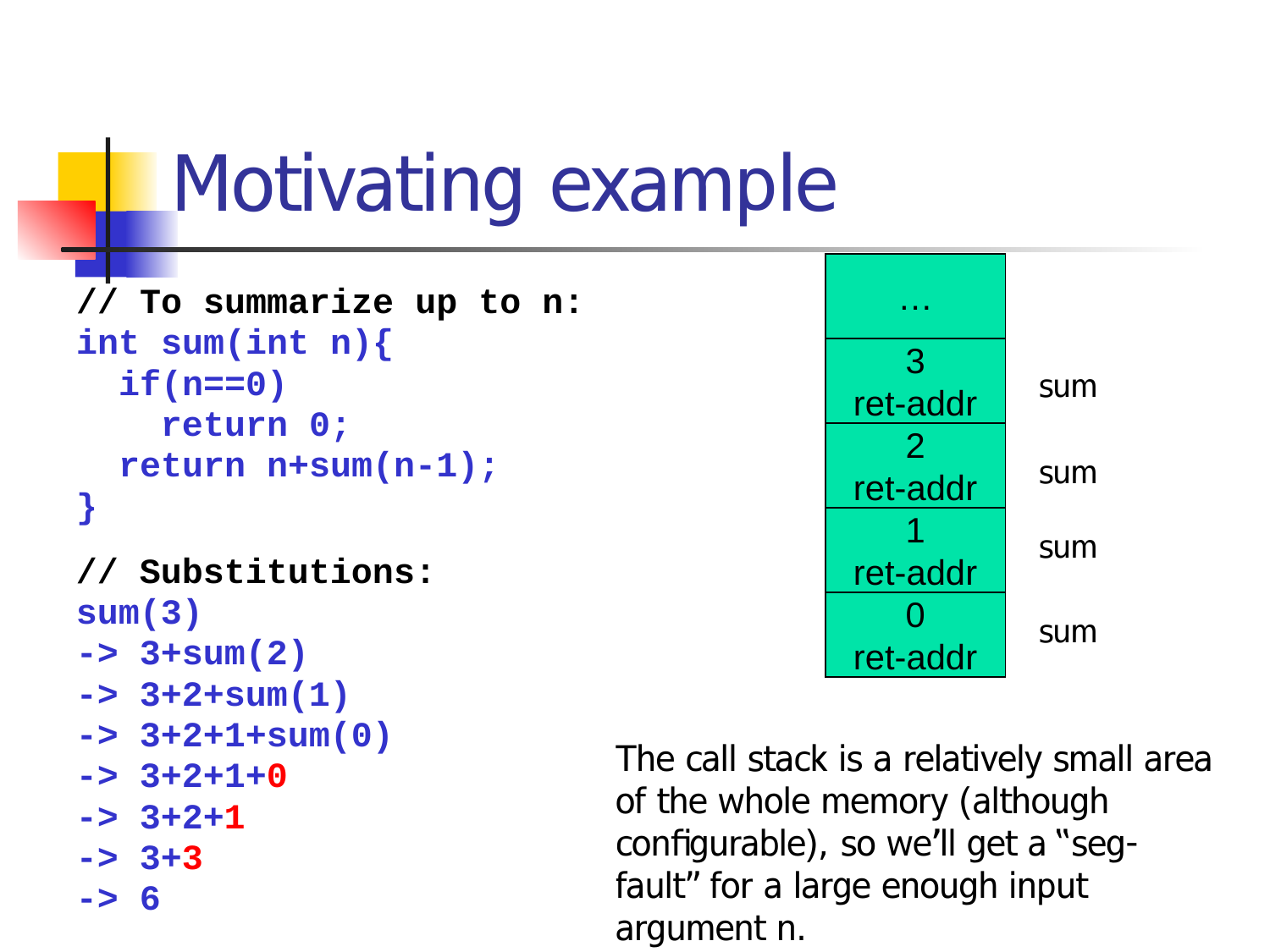

# Motivating example
…
// To summarize up to n:
int sum(int n){
  if(n==0)
    return 0;
  return n+sum(n-1);
}
3
ret-addr
sum
2
ret-addr
sum
1
ret-addr
sum
// Substitutions:
sum(3)
-> 3+sum(2)
-> 3+2+sum(1)
-> 3+2+1+sum(0)
-> 3+2+1+0
-> 3+2+1
-> 3+3
-> 6

0
ret-addr
sum
The call stack is a relatively small area of the whole memory (although configurable), so we’ll get a “seg-fault” for a large enough input argument n.